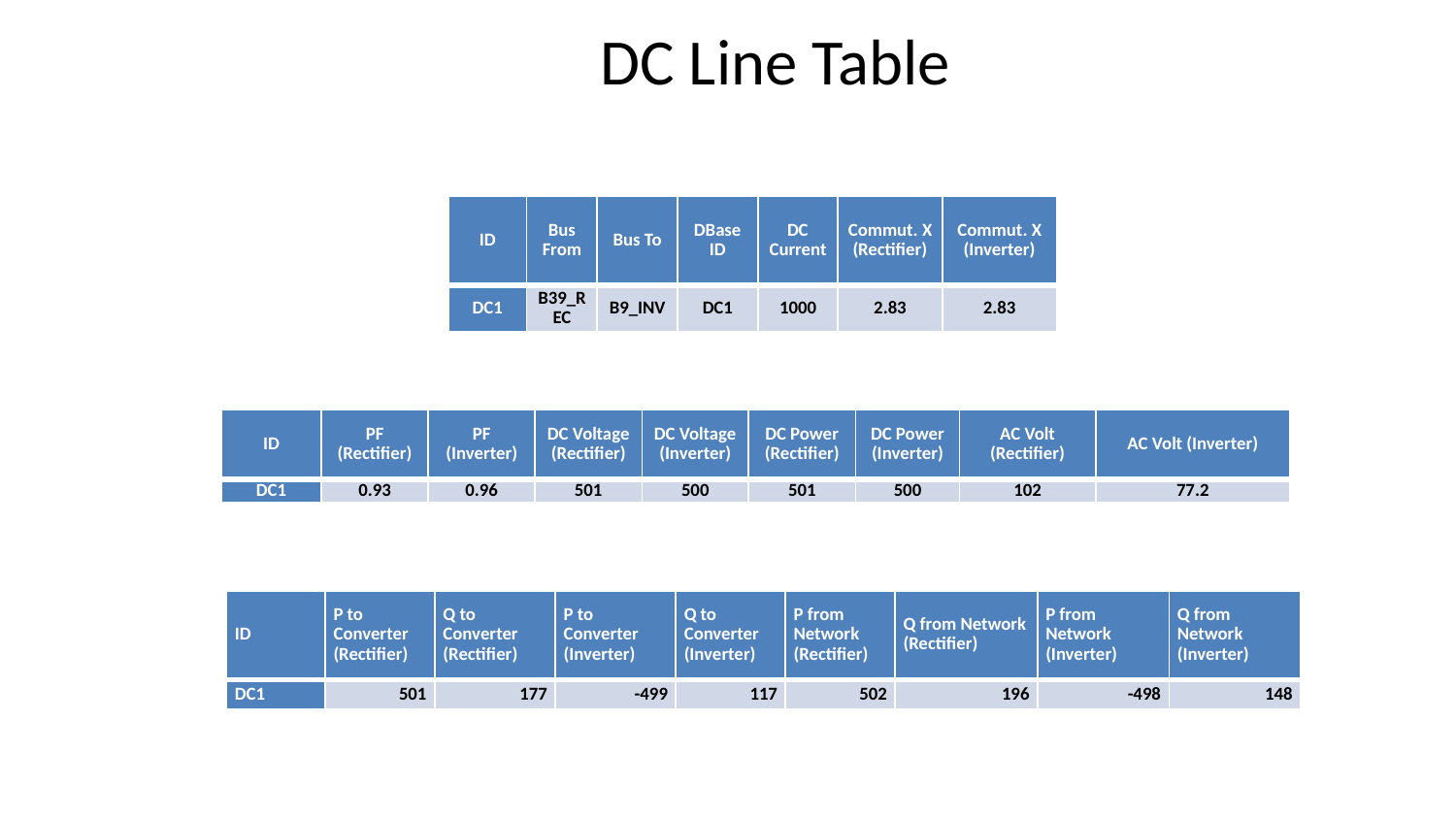

# DC Line Table
| ID | Bus From | Bus To | DBase ID | DC Current | Commut. X (Rectifier) | Commut. X (Inverter) |
| --- | --- | --- | --- | --- | --- | --- |
| DC1 | B39\_REC | B9\_INV | DC1 | 1000 | 2.83 | 2.83 |
| ID | PF (Rectifier) | PF (Inverter) | DC Voltage (Rectifier) | DC Voltage (Inverter) | DC Power (Rectifier) | DC Power (Inverter) | AC Volt (Rectifier) | AC Volt (Inverter) |
| --- | --- | --- | --- | --- | --- | --- | --- | --- |
| DC1 | 0.93 | 0.96 | 501 | 500 | 501 | 500 | 102 | 77.2 |
| ID | P to Converter (Rectifier) | Q to Converter (Rectifier) | P to Converter (Inverter) | Q to Converter (Inverter) | P from Network (Rectifier) | Q from Network (Rectifier) | P from Network (Inverter) | Q from Network (Inverter) |
| --- | --- | --- | --- | --- | --- | --- | --- | --- |
| DC1 | 501 | 177 | -499 | 117 | 502 | 196 | -498 | 148 |